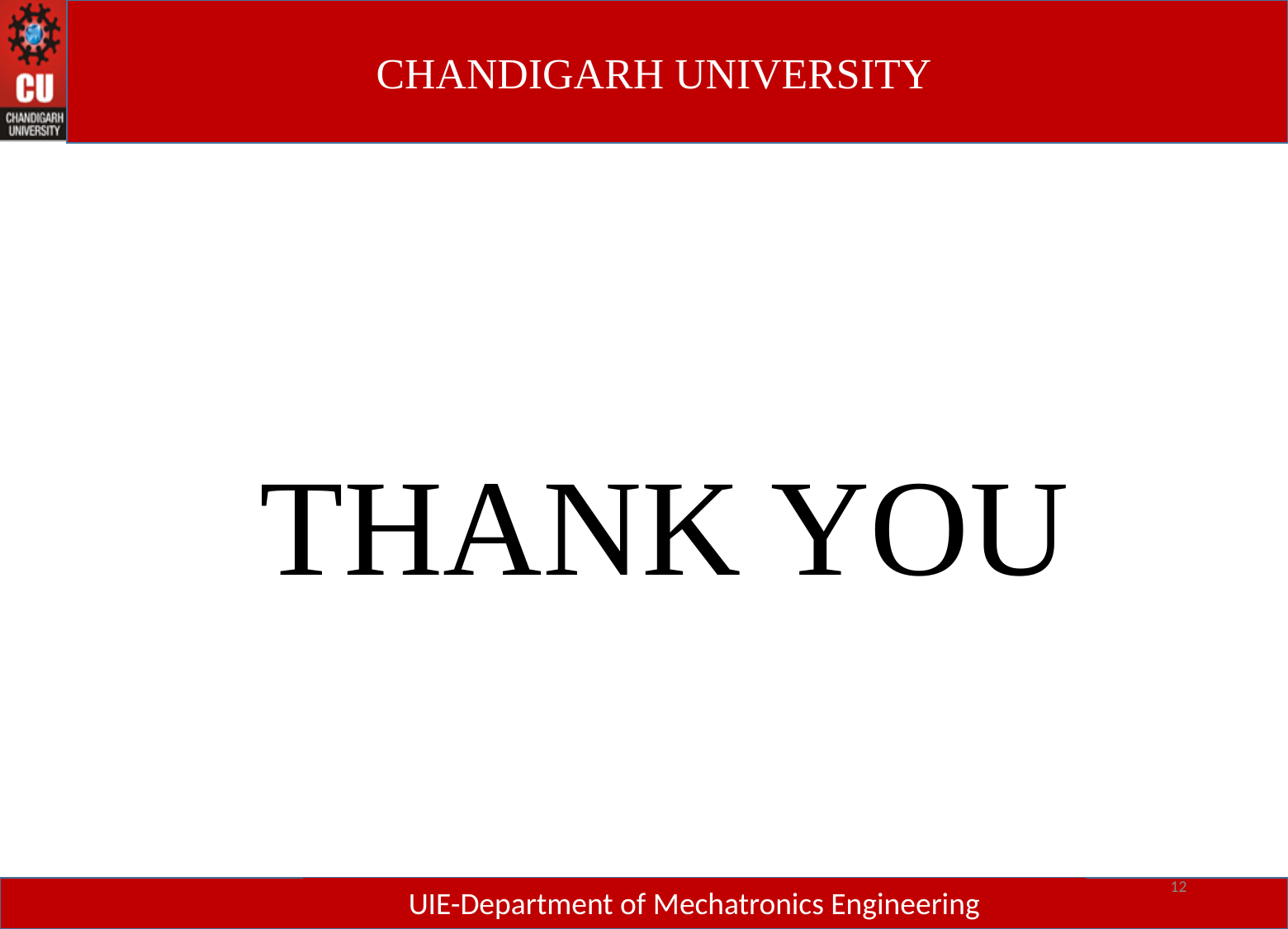

THANK YOU
12
UIE-Department of Mechatronics Engineering